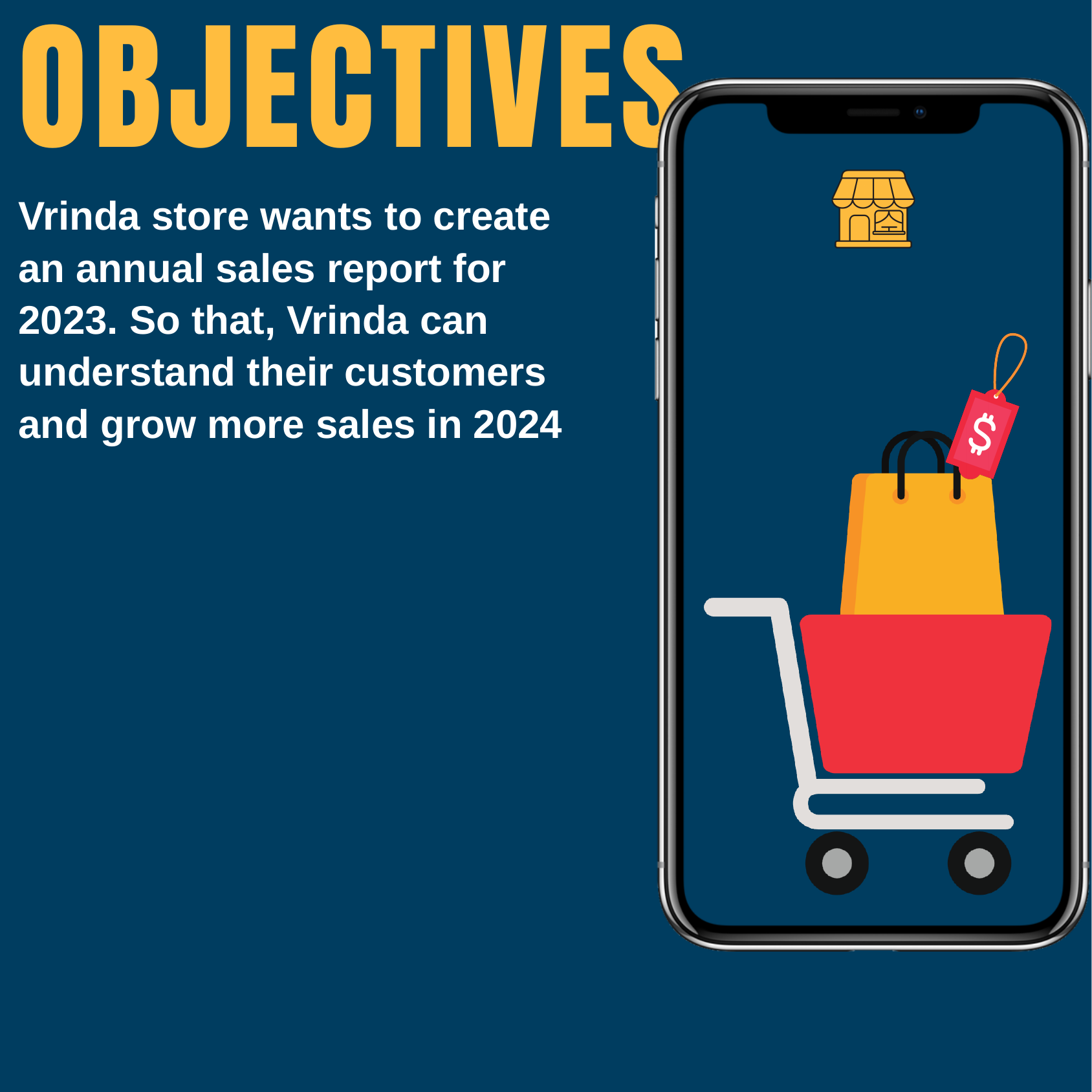

OBJECTIVES

Vrinda store wants to create an annual sales report for 2023. So that, Vrinda can understand their customers and grow more sales in 2024